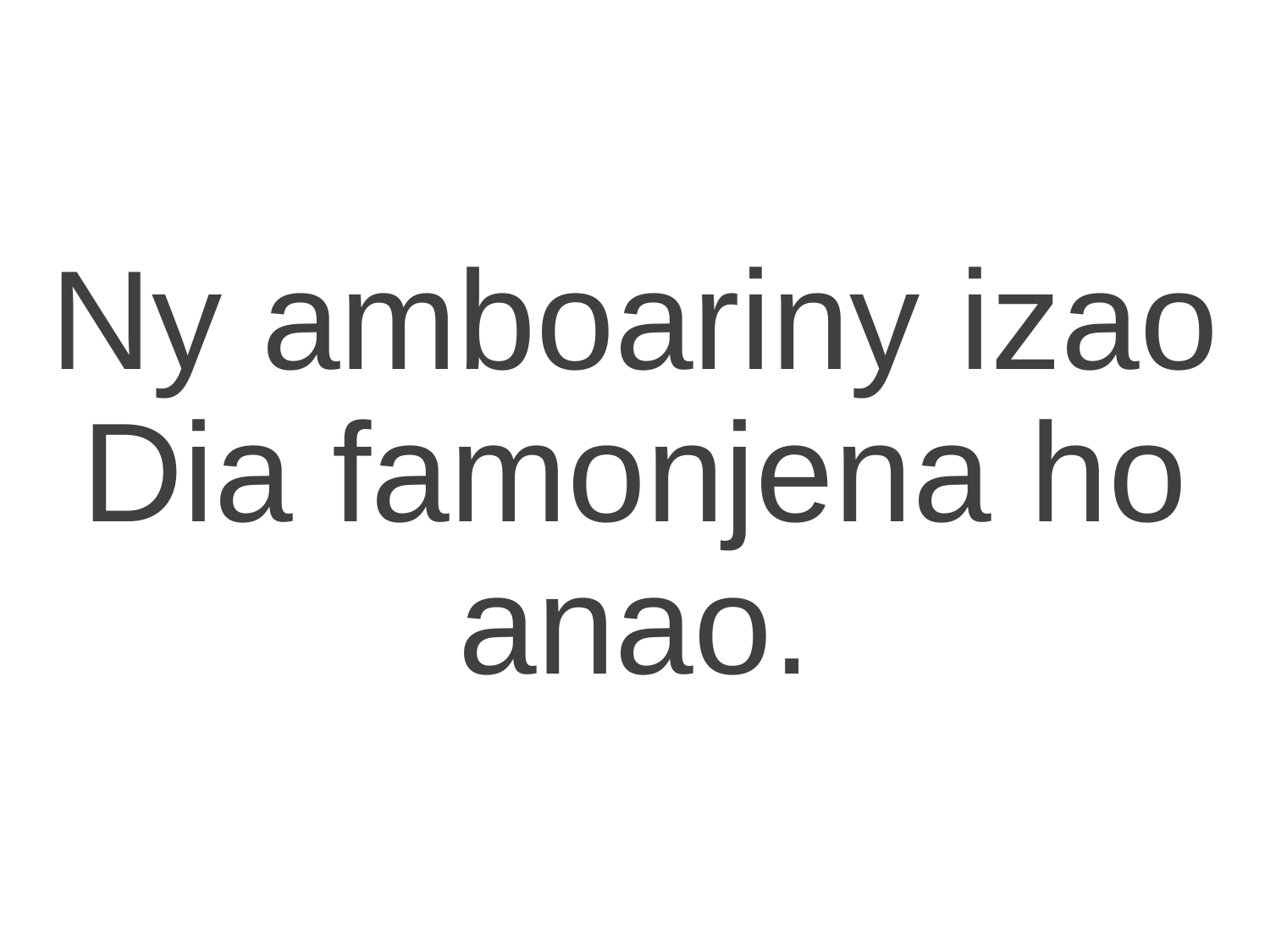

Ny amboariny izao
Dia famonjena ho anao.